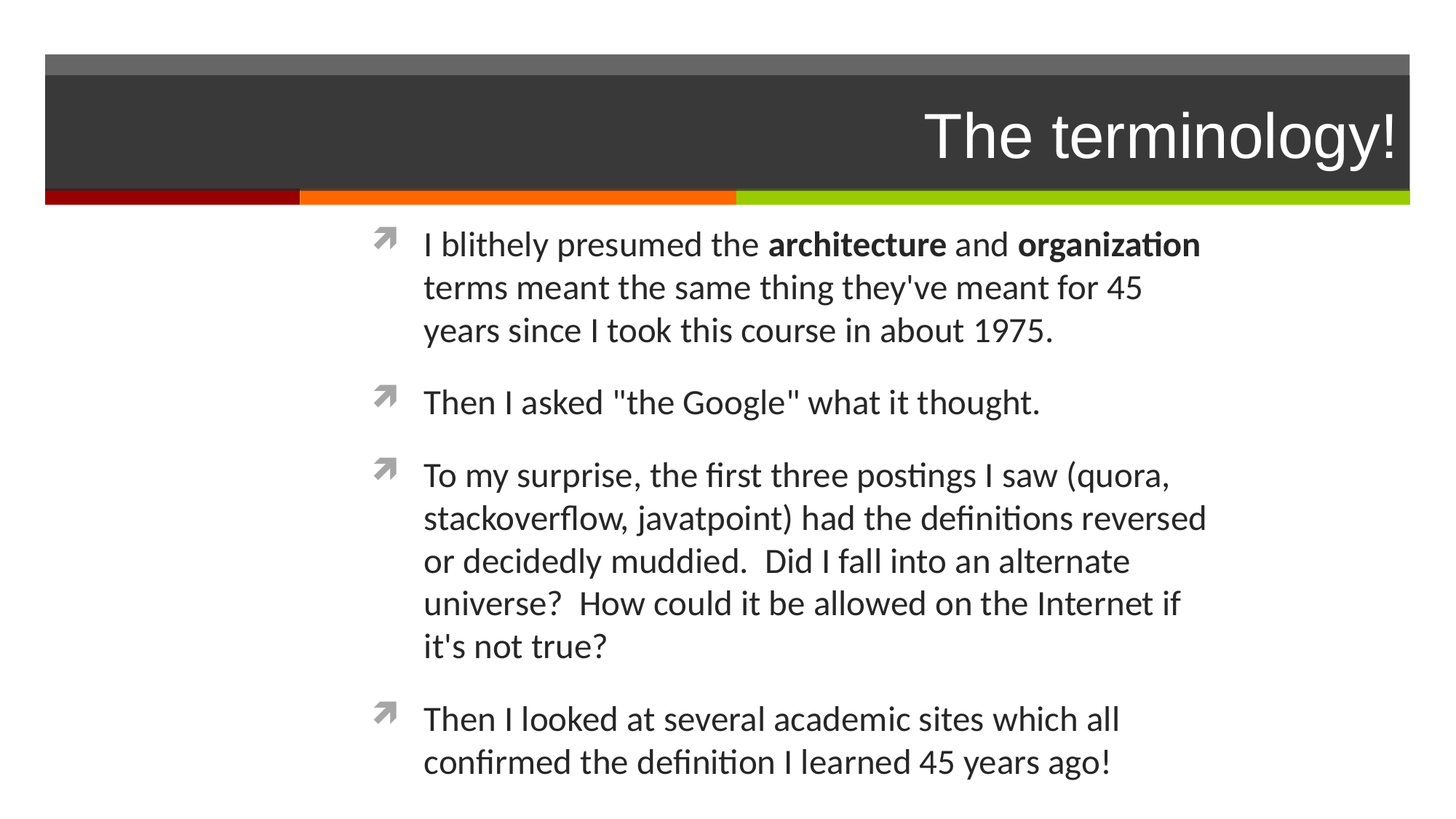

# The terminology!
I blithely presumed the architecture and organization terms meant the same thing they've meant for 45 years since I took this course in about 1975.
Then I asked "the Google" what it thought.
To my surprise, the first three postings I saw (quora, stackoverflow, javatpoint) had the definitions reversed or decidedly muddied.  Did I fall into an alternate universe?  How could it be allowed on the Internet if it's not true?
Then I looked at several academic sites which all confirmed the definition I learned 45 years ago!